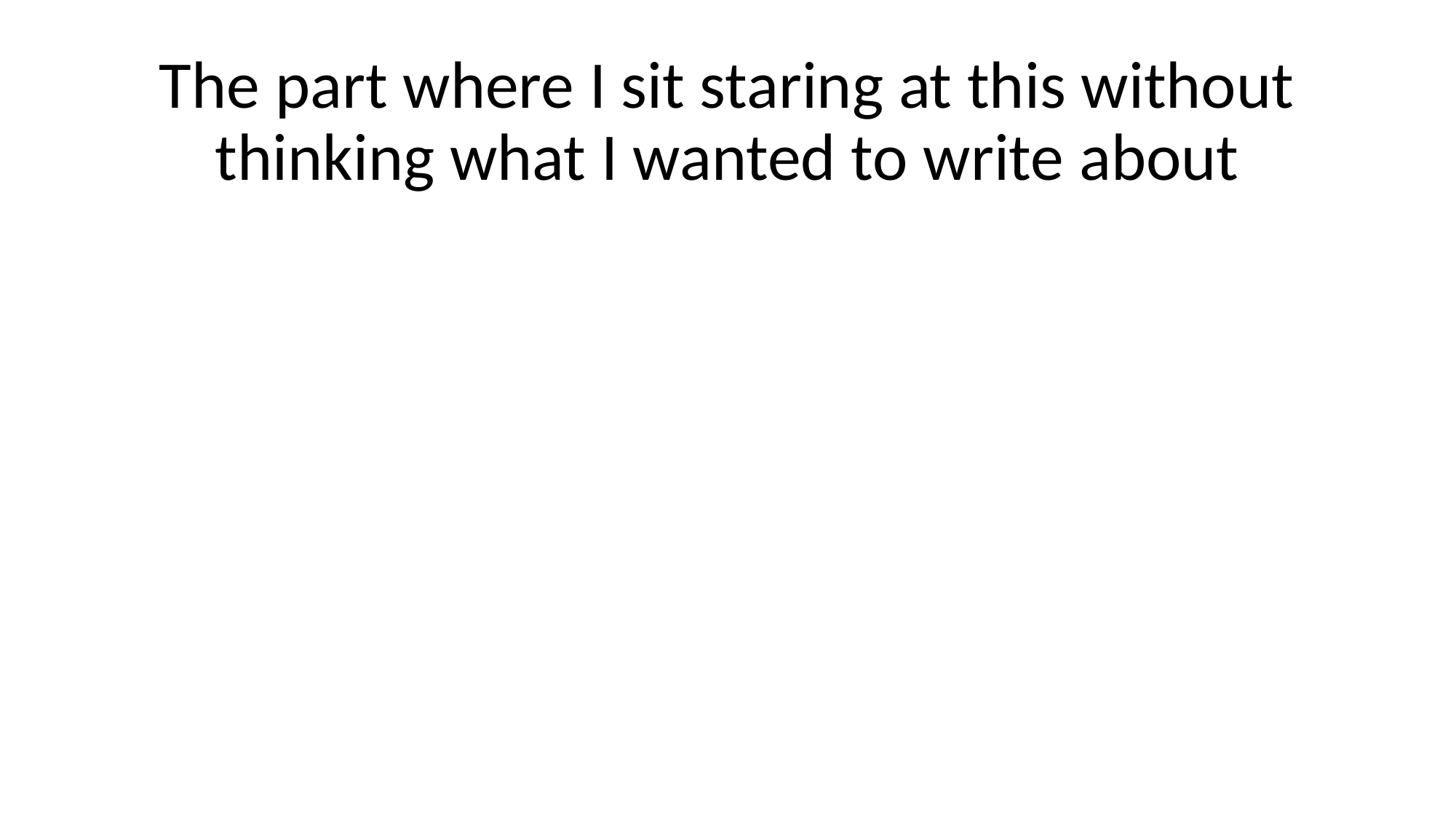

# The part where I sit staring at this without thinking what I wanted to write about